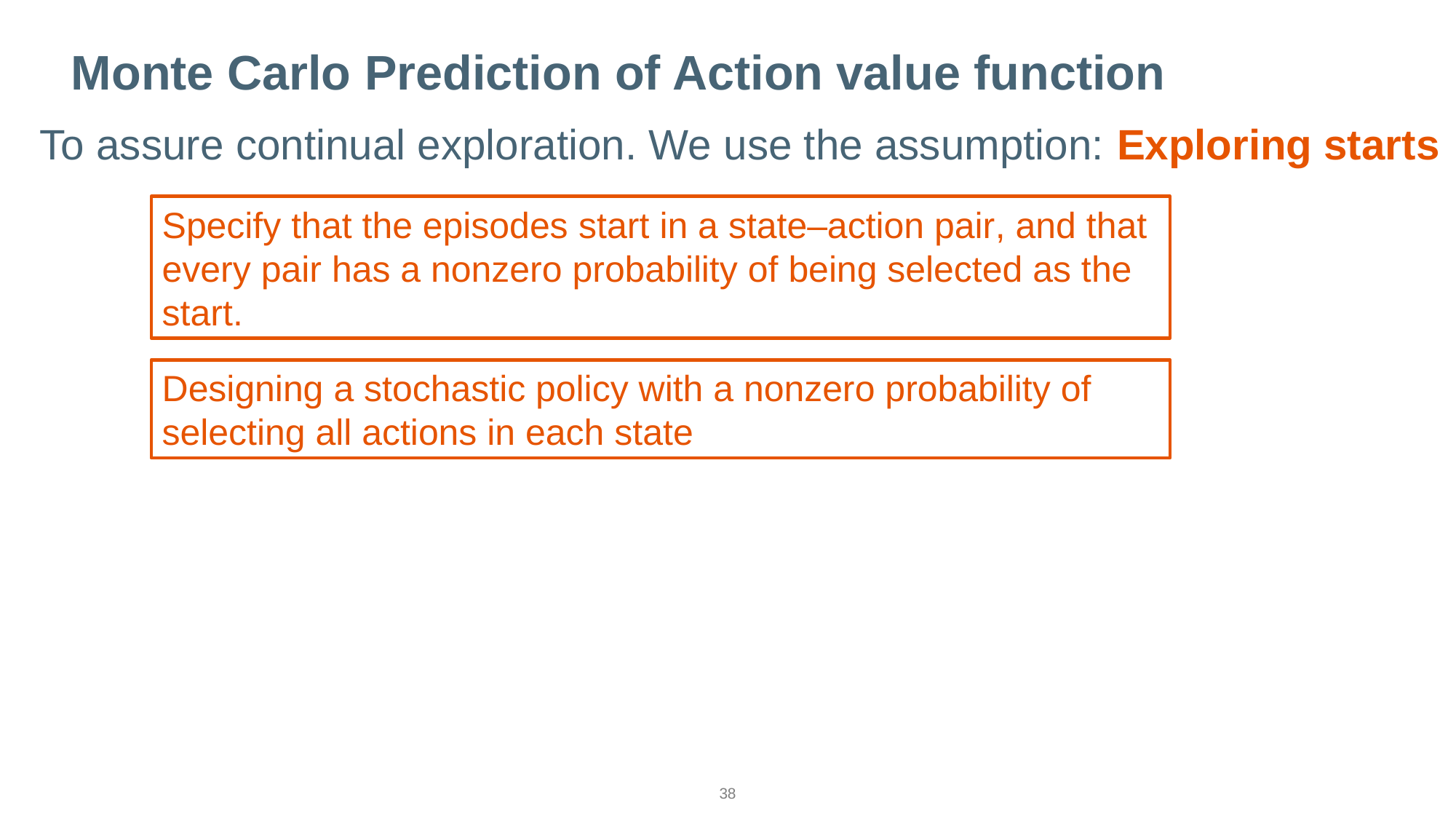

# Monte Carlo Prediction of Action value function
To assure continual exploration. We use the assumption: Exploring starts
Specify that the episodes start in a state–action pair, and that every pair has a nonzero probability of being selected as the start.
Designing a stochastic policy with a nonzero probability of selecting all actions in each state